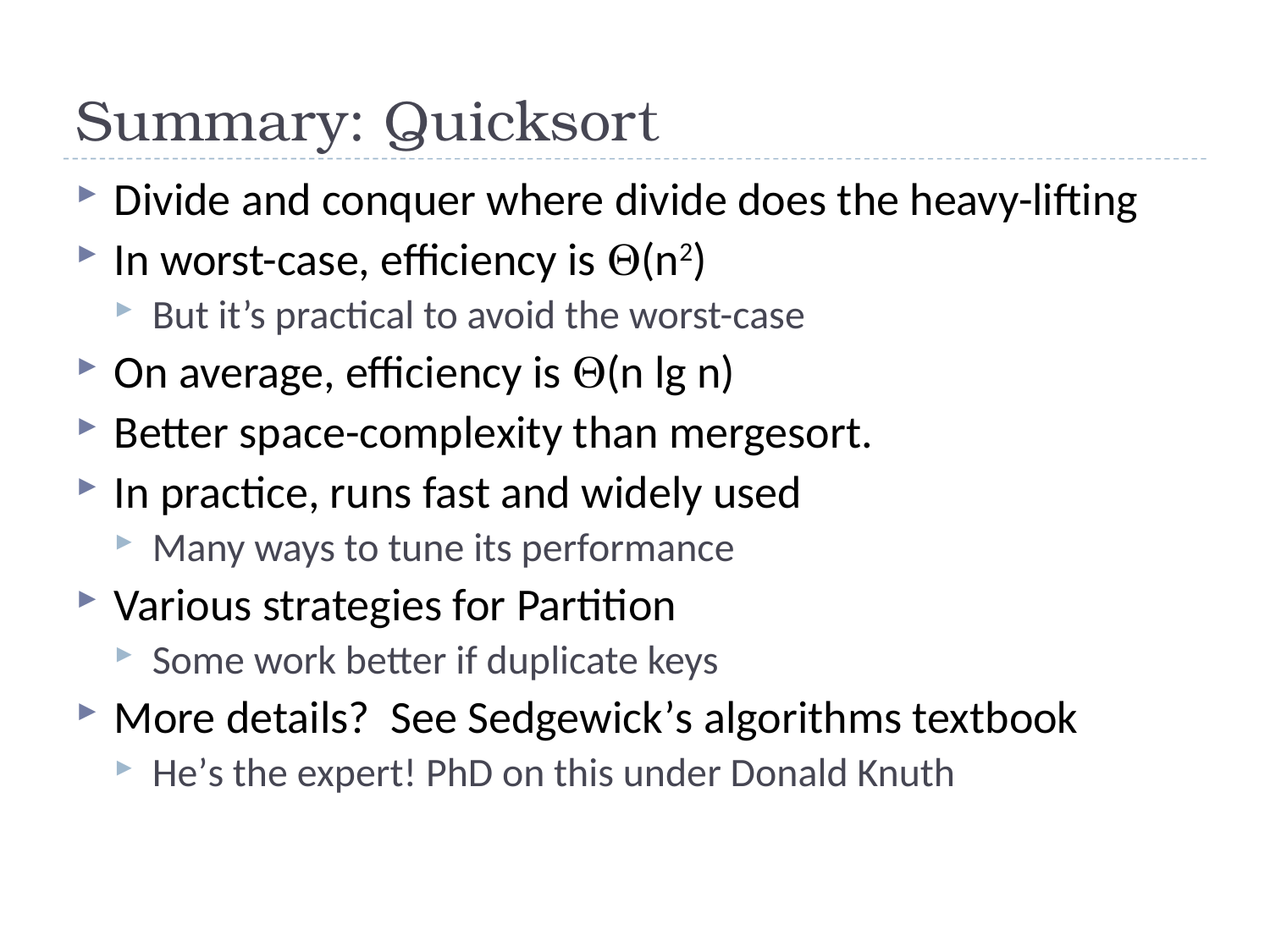

# Summary: Quicksort
Divide and conquer where divide does the heavy-lifting
In worst-case, efficiency is Θ(n2)
But it’s practical to avoid the worst-case
On average, efficiency is Θ(n lg n)
Better space-complexity than mergesort.
In practice, runs fast and widely used
Many ways to tune its performance
Various strategies for Partition
Some work better if duplicate keys
More details?  See Sedgewick’s algorithms textbook
He’s the expert! PhD on this under Donald Knuth